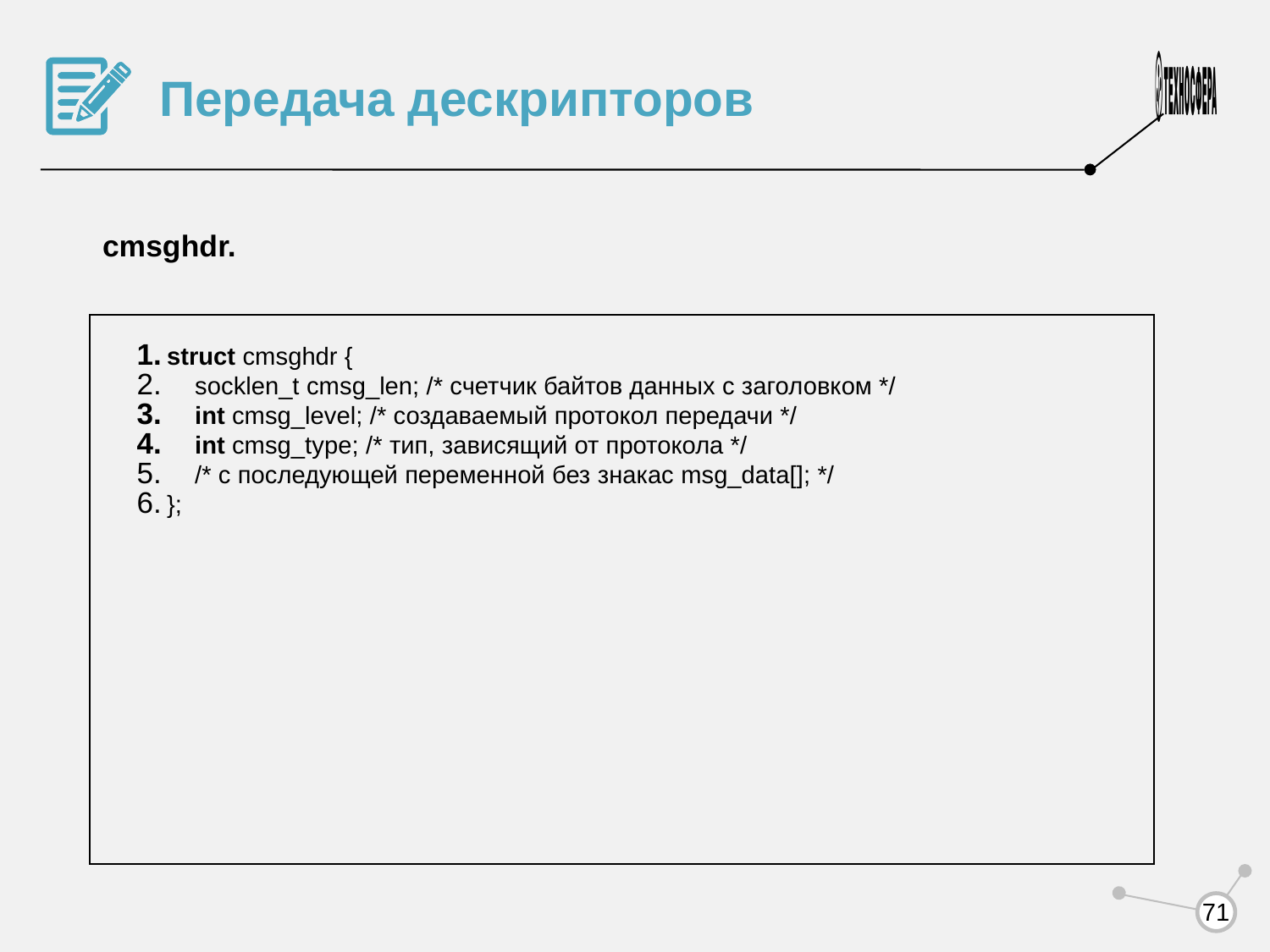

Передача дескрипторов
cmsghdr.
struct cmsghdr {
    socklen_t cmsg_len; /* счетчик байтов данных с заголовком */
    int cmsg_level; /* создаваемый протокол передачи */
    int cmsg_type; /* тип, зависящий от протокола */
    /* с последующей переменной без знакаc msg_data[]; */
};
71